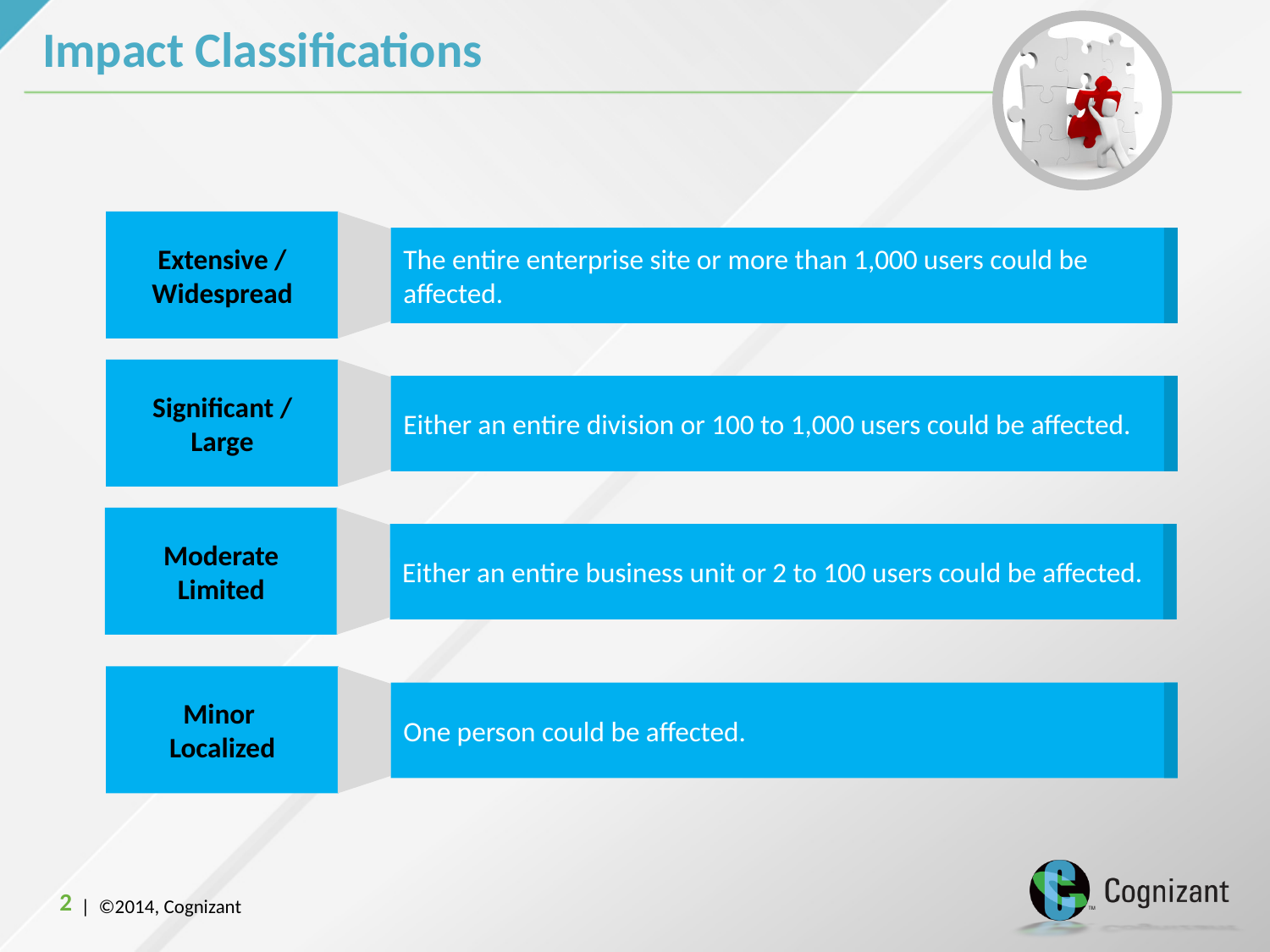

# Impact Classifications

Extensive / Widespread
The entire enterprise site or more than 1,000 users could be affected.

Significant / Large
Either an entire division or 100 to 1,000 users could be affected.

Moderate Limited
Either an entire business unit or 2 to 100 users could be affected.

Minor
Localized
One person could be affected.

2